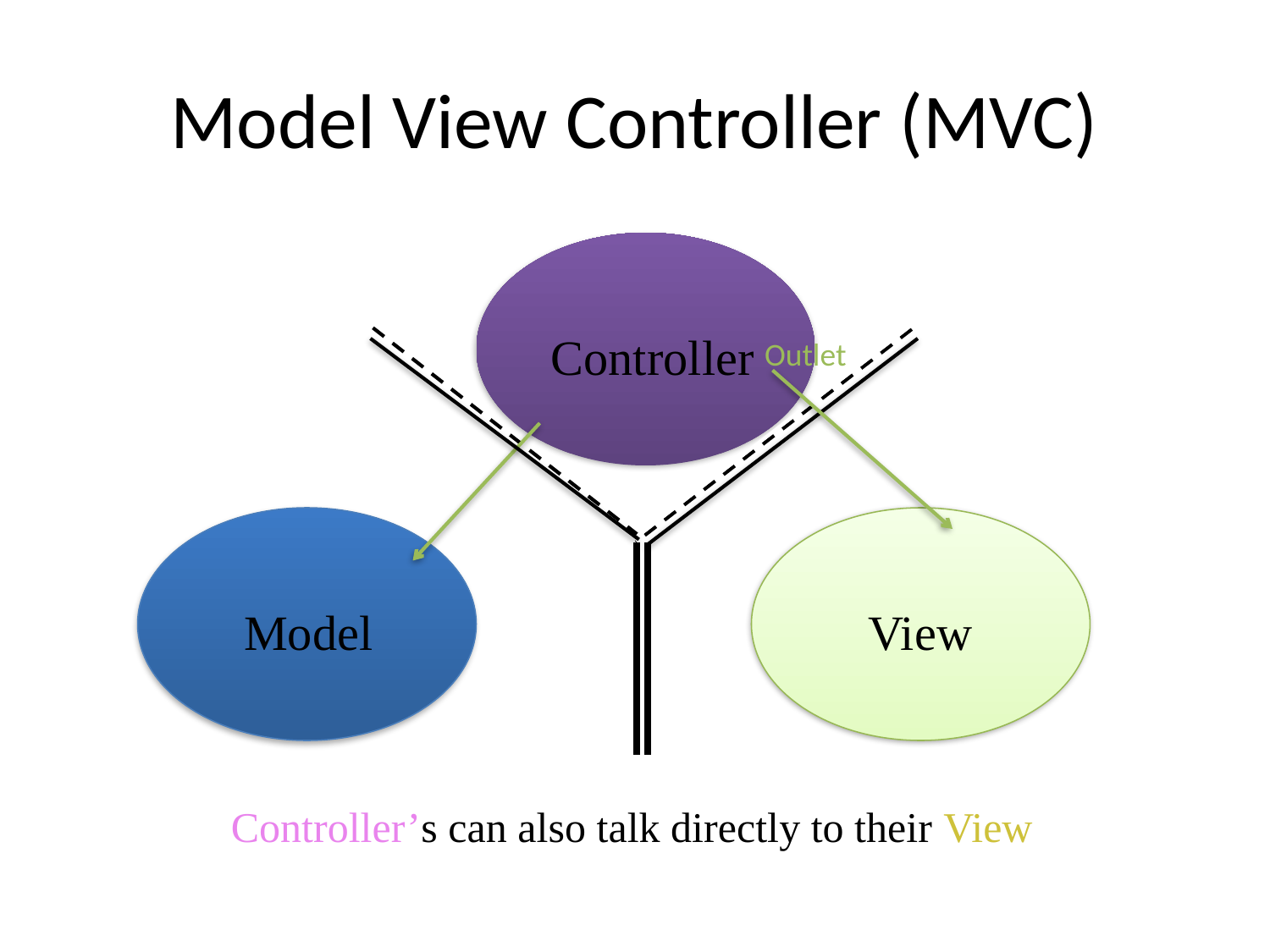

Model View Controller (MVC)

Controller

Outlet

Model
Model

Model

View
View

Controller’s can also talk directly to their View.